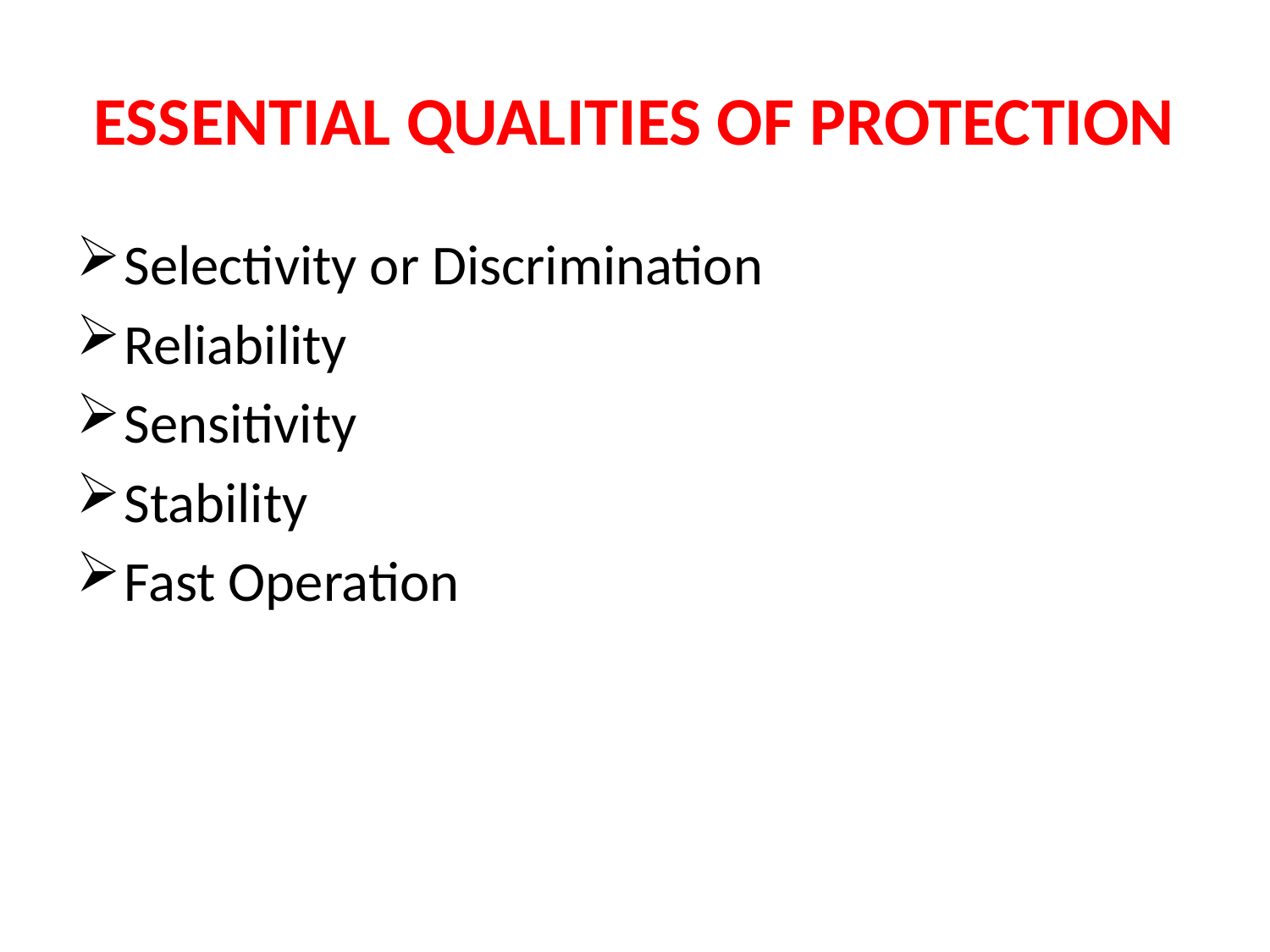

# ESSENTIAL QUALITIES OF PROTECTION
Selectivity or Discrimination
Reliability
Sensitivity
Stability
Fast Operation